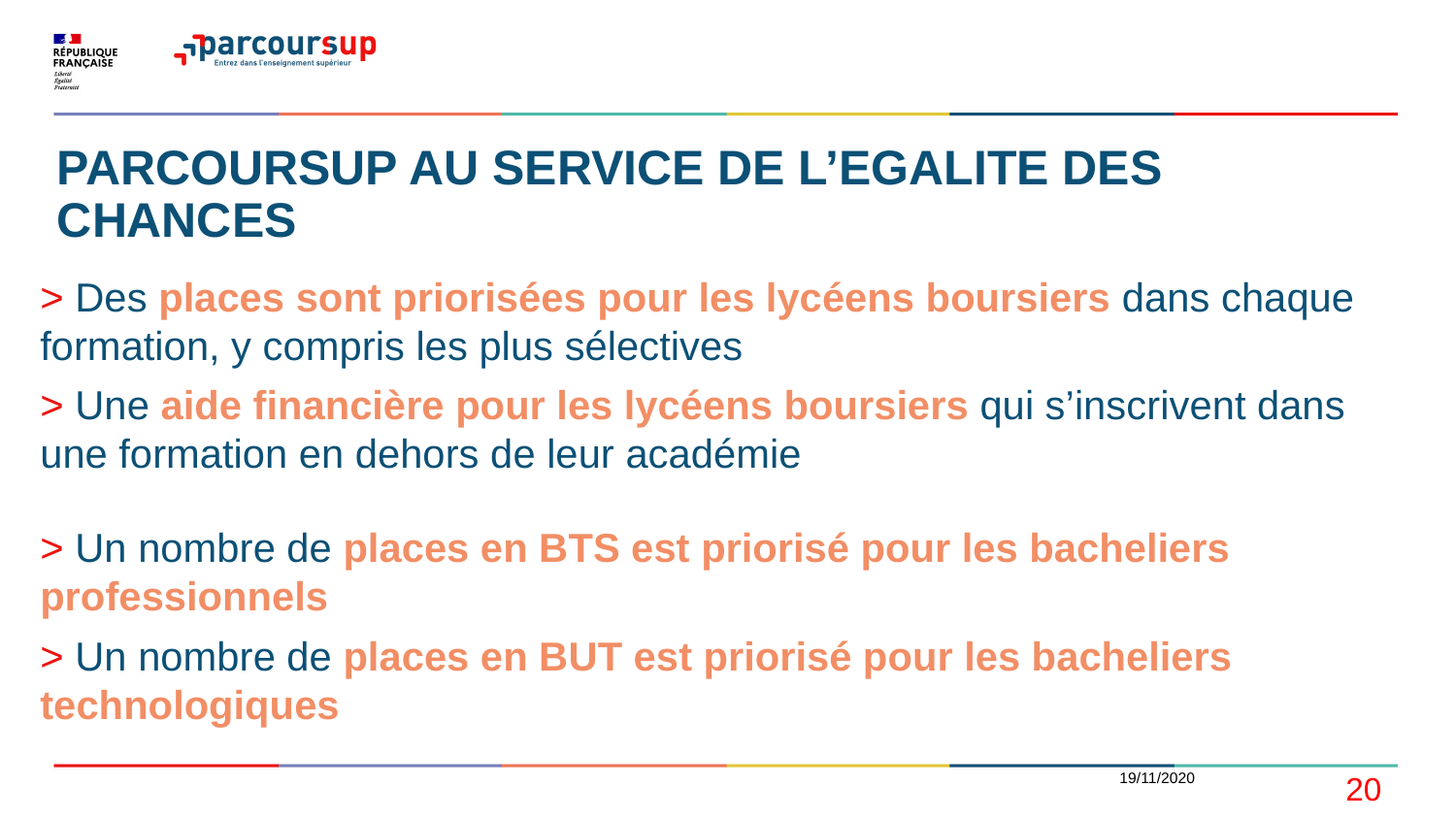

# PARCOURSUP AU SERVICE DE L’EGALITE DES CHANCES
> Des places sont priorisées pour les lycéens boursiers dans chaque formation, y compris les plus sélectives
> Une aide financière pour les lycéens boursiers qui s’inscrivent dans une formation en dehors de leur académie

> Un nombre de places en BTS est priorisé pour les bacheliers professionnels
> Un nombre de places en BUT est priorisé pour les bacheliers technologiques

19/11/2020
20